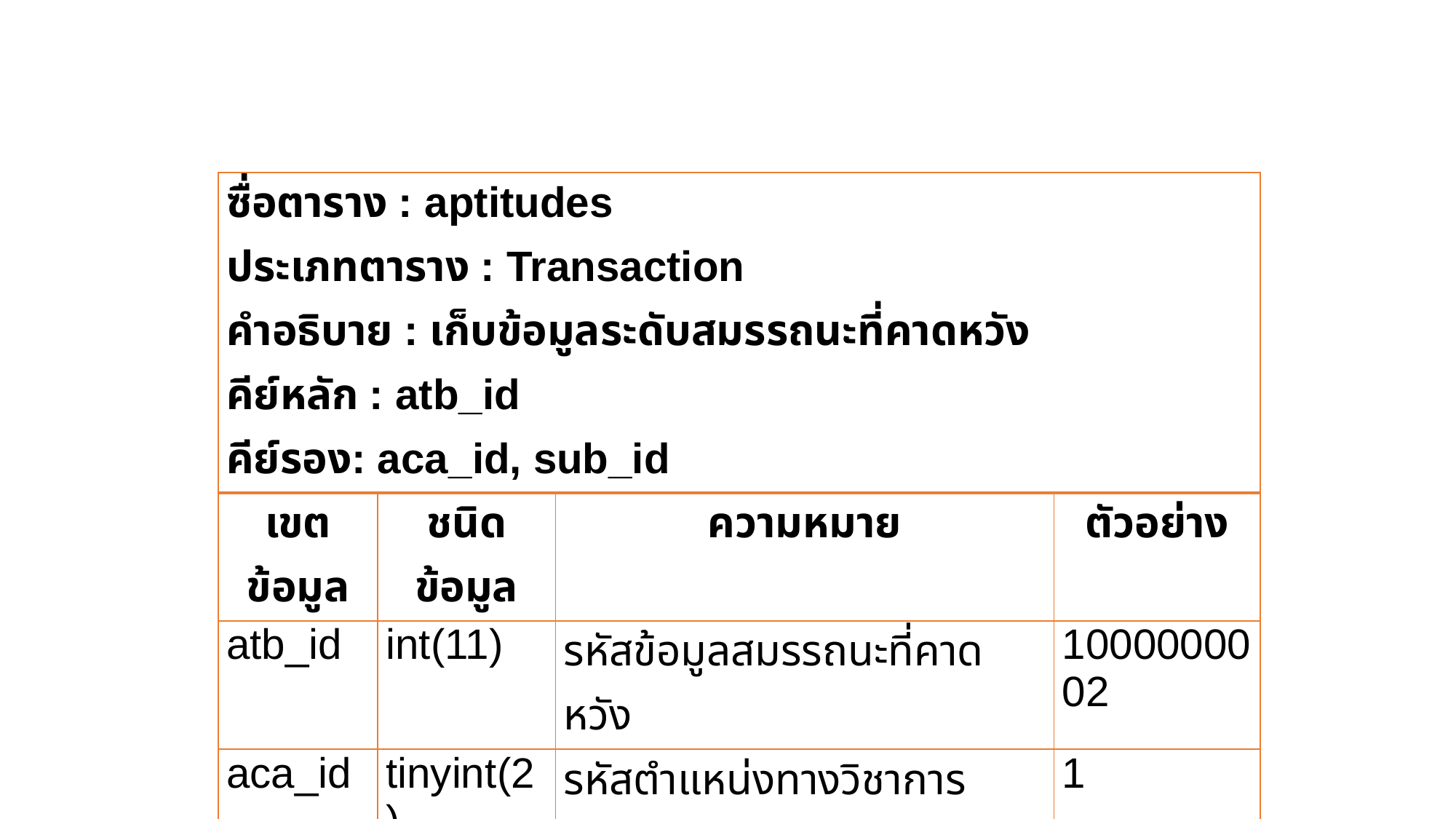

#
| ซื่อตาราง : aptitudes ประเภทตาราง : Transaction คำอธิบาย : เก็บข้อมูลระดับสมรรถนะที่คาดหวัง คีย์หลัก : atb\_id คีย์รอง: aca\_id, sub\_id |  |  |  |
| --- | --- | --- | --- |
| เขตข้อมูล | ชนิดข้อมูล | ความหมาย | ตัวอย่าง |
| atb\_id | int(11) | รหัสข้อมูลสมรรถนะที่คาดหวัง | 1000000002 |
| aca\_id | tinyint(2) | รหัสตำแหน่งทางวิชาการ | 1 |
| sub\_id | int(6) | รหัสสรรถนะย่อย | 1 |
| score | tinyint(1) | คะแนนสมรรถนะ | 3 |